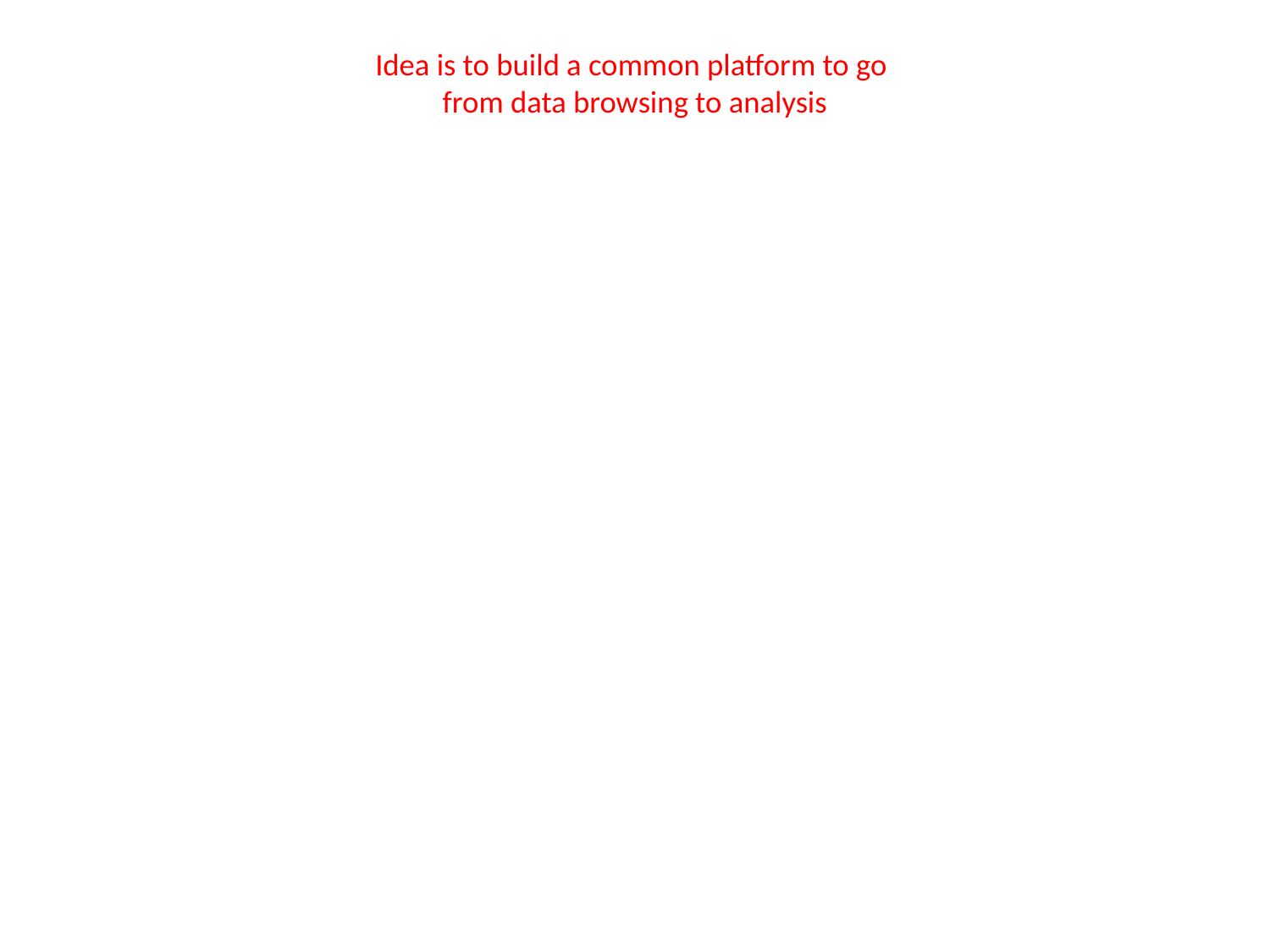

# Idea is to build a common platform to go from data browsing to analysis